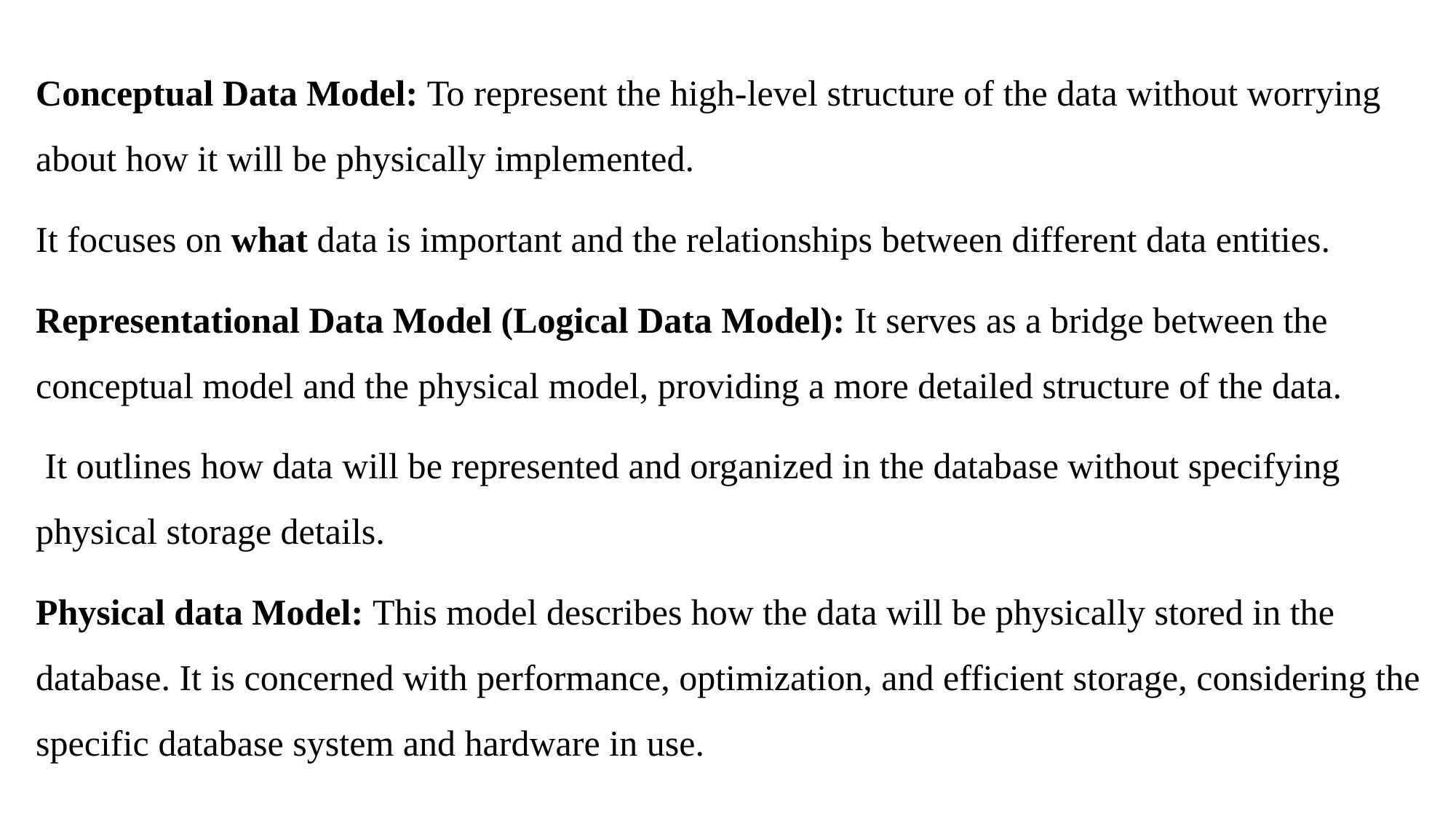

Conceptual Data Model: To represent the high-level structure of the data without worrying about how it will be physically implemented.
It focuses on what data is important and the relationships between different data entities.
Representational Data Model (Logical Data Model): It serves as a bridge between the conceptual model and the physical model, providing a more detailed structure of the data.
 It outlines how data will be represented and organized in the database without specifying physical storage details.
Physical data Model: This model describes how the data will be physically stored in the database. It is concerned with performance, optimization, and efficient storage, considering the specific database system and hardware in use.